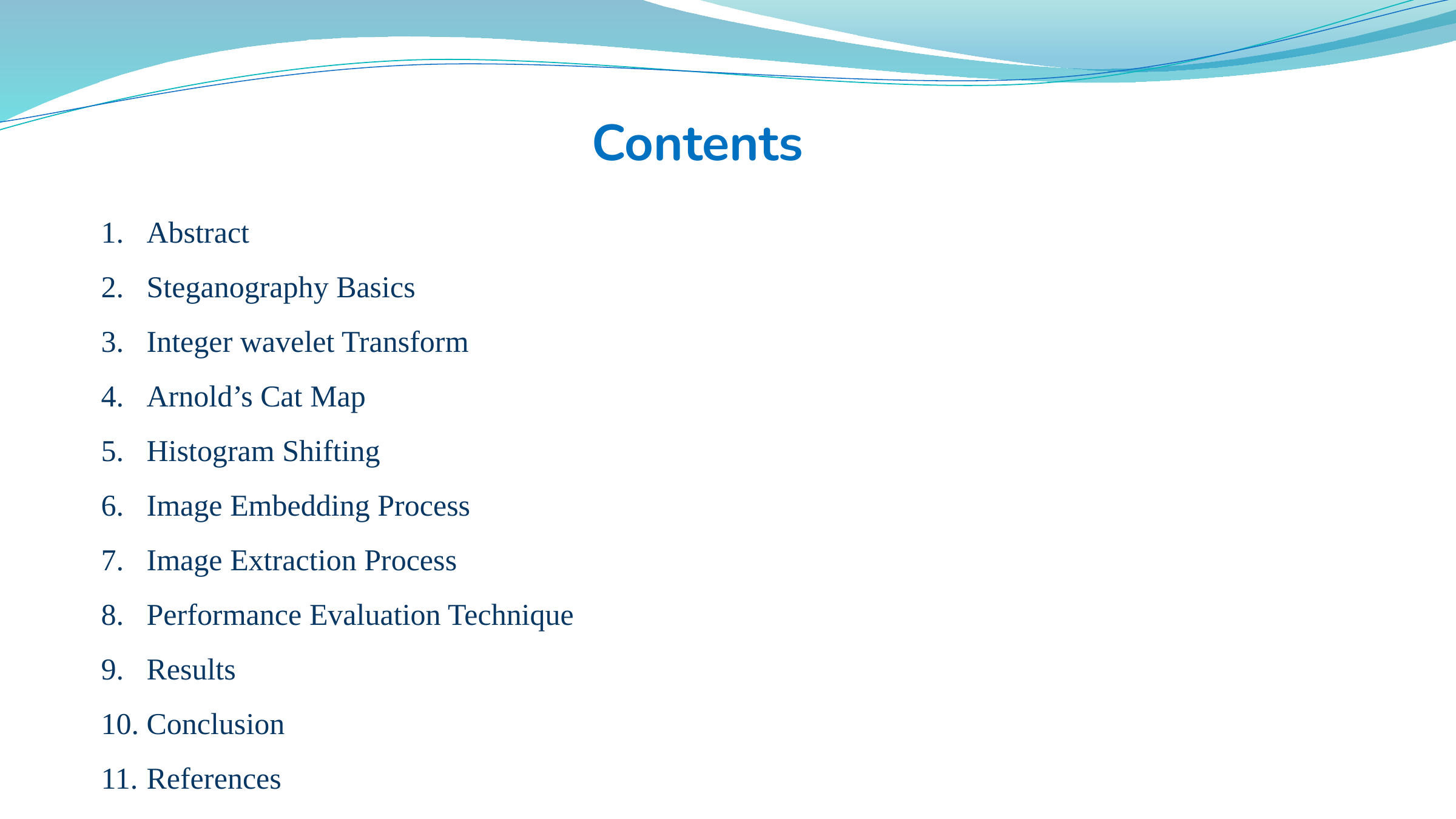

Contents
Abstract
Steganography Basics
Integer wavelet Transform
Arnold’s Cat Map
Histogram Shifting
Image Embedding Process
Image Extraction Process
Performance Evaluation Technique
Results
Conclusion
References